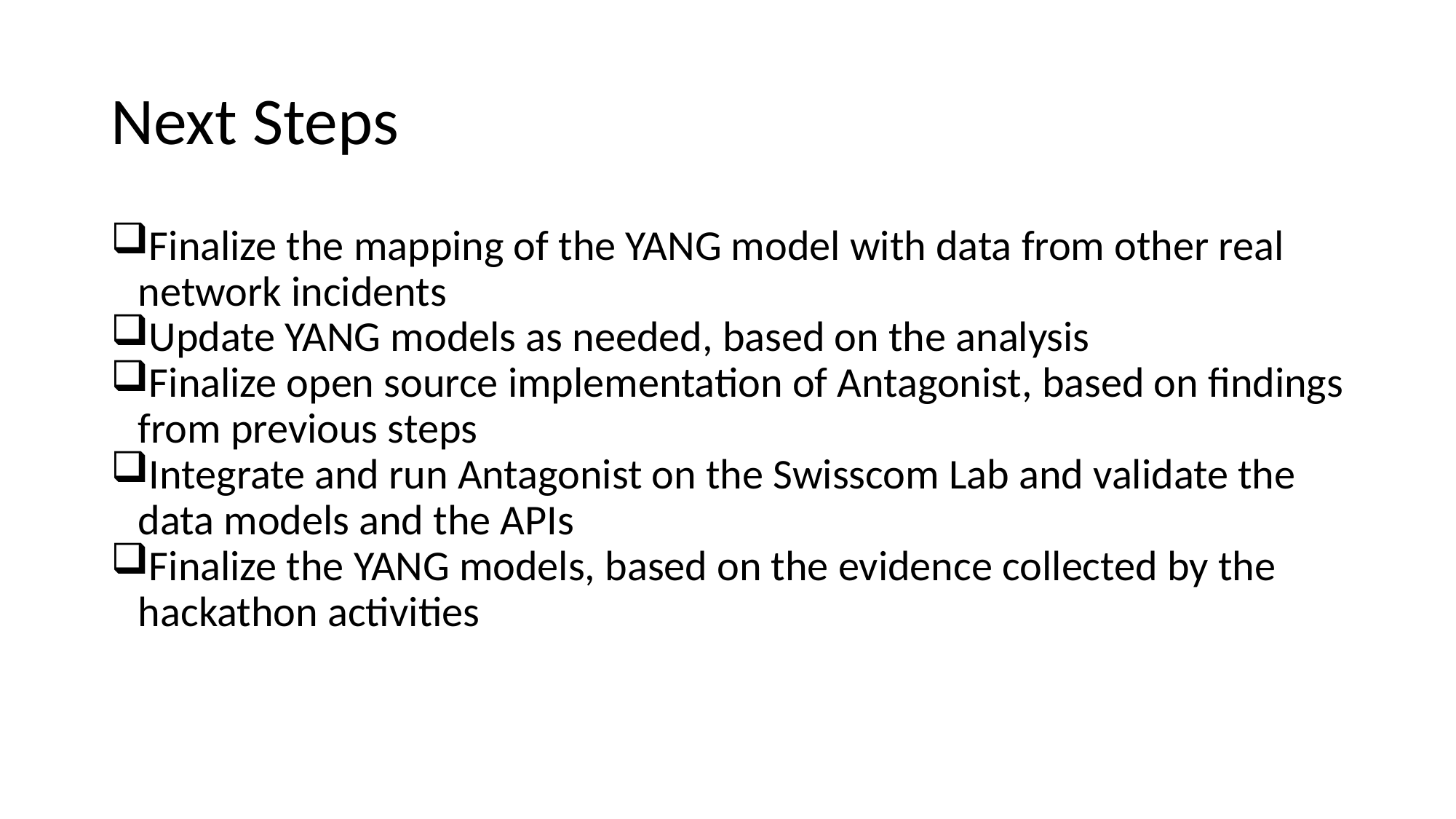

# Next Steps
Finalize the mapping of the YANG model with data from other real network incidents
Update YANG models as needed, based on the analysis
Finalize open source implementation of Antagonist, based on findings from previous steps
Integrate and run Antagonist on the Swisscom Lab and validate the data models and the APIs
Finalize the YANG models, based on the evidence collected by the hackathon activities